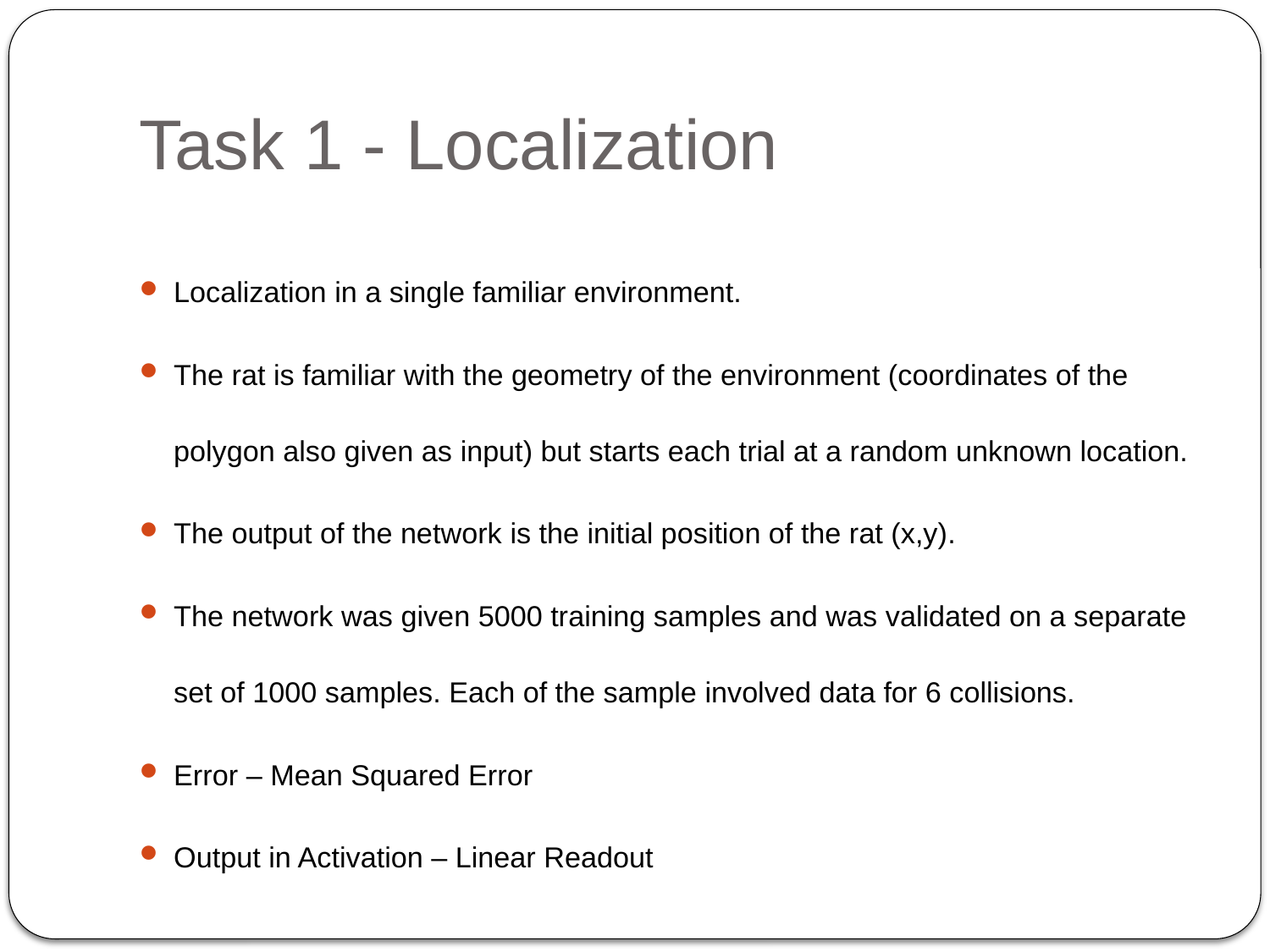

# Task 1 - Localization
Localization in a single familiar environment.
The rat is familiar with the geometry of the environment (coordinates of the polygon also given as input) but starts each trial at a random unknown location.
The output of the network is the initial position of the rat (x,y).
The network was given 5000 training samples and was validated on a separate set of 1000 samples. Each of the sample involved data for 6 collisions.
Error – Mean Squared Error
Output in Activation – Linear Readout